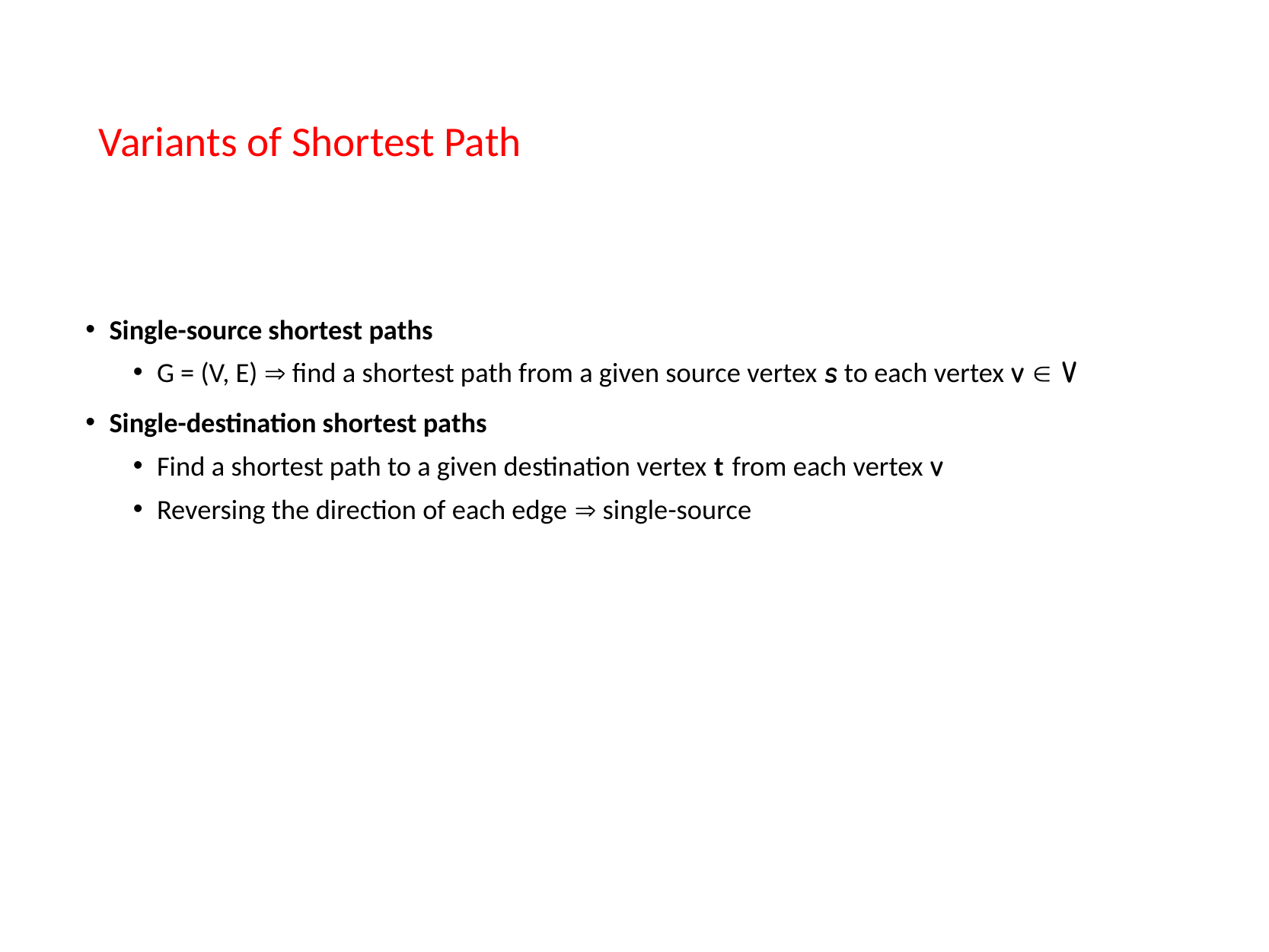

# Variants of Shortest Path
Single-source shortest paths
G = (V, E) ⇒ find a shortest path from a given source vertex s to each vertex v ∈ V
Single-destination shortest paths
Find a shortest path to a given destination vertex t from each vertex v
Reversing the direction of each edge ⇒ single-source